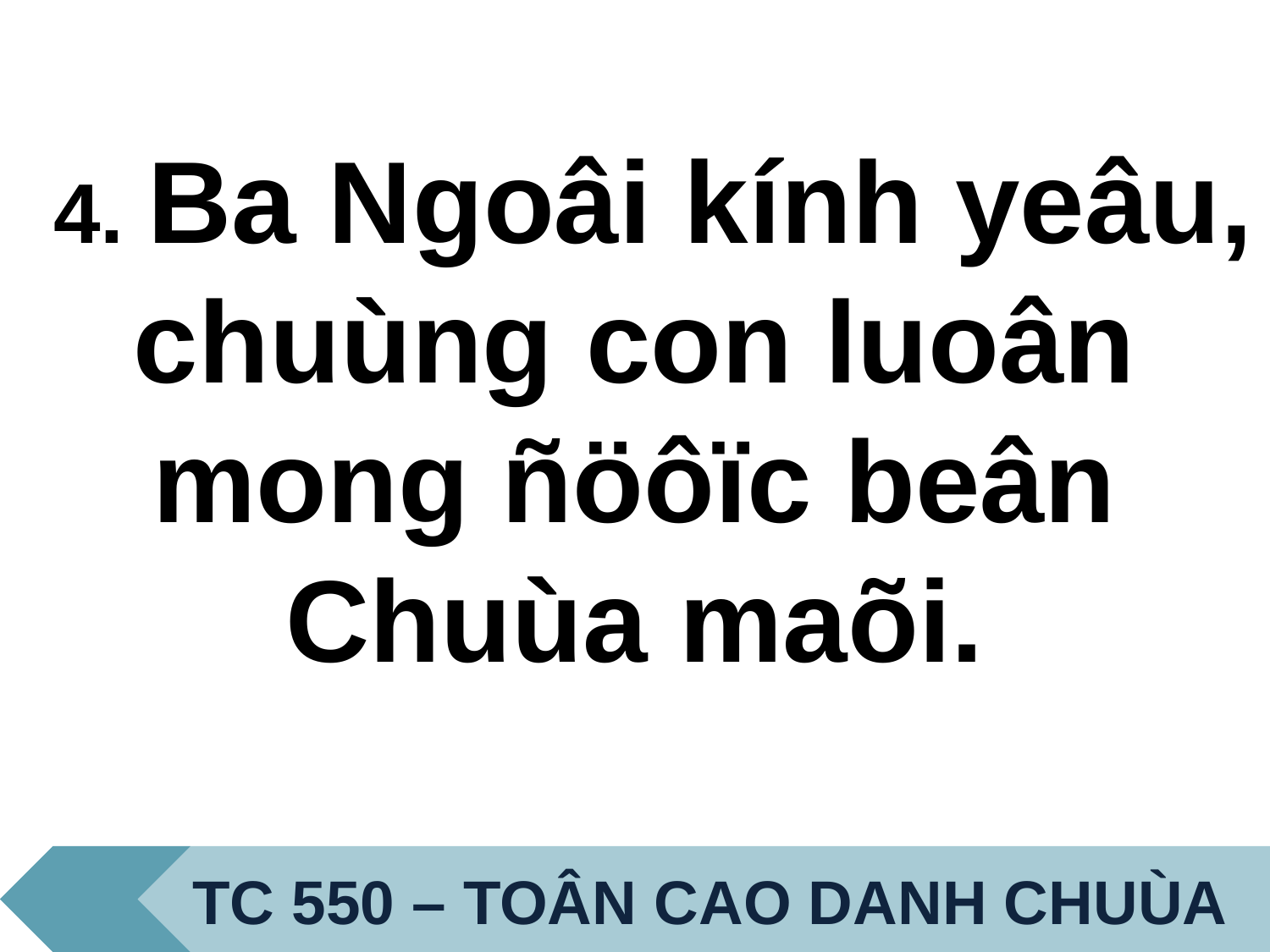

4. Ba Ngoâi kính yeâu, chuùng con luoân mong ñöôïc beân Chuùa maõi.
TC 550 – TOÂN CAO DANH CHUÙA